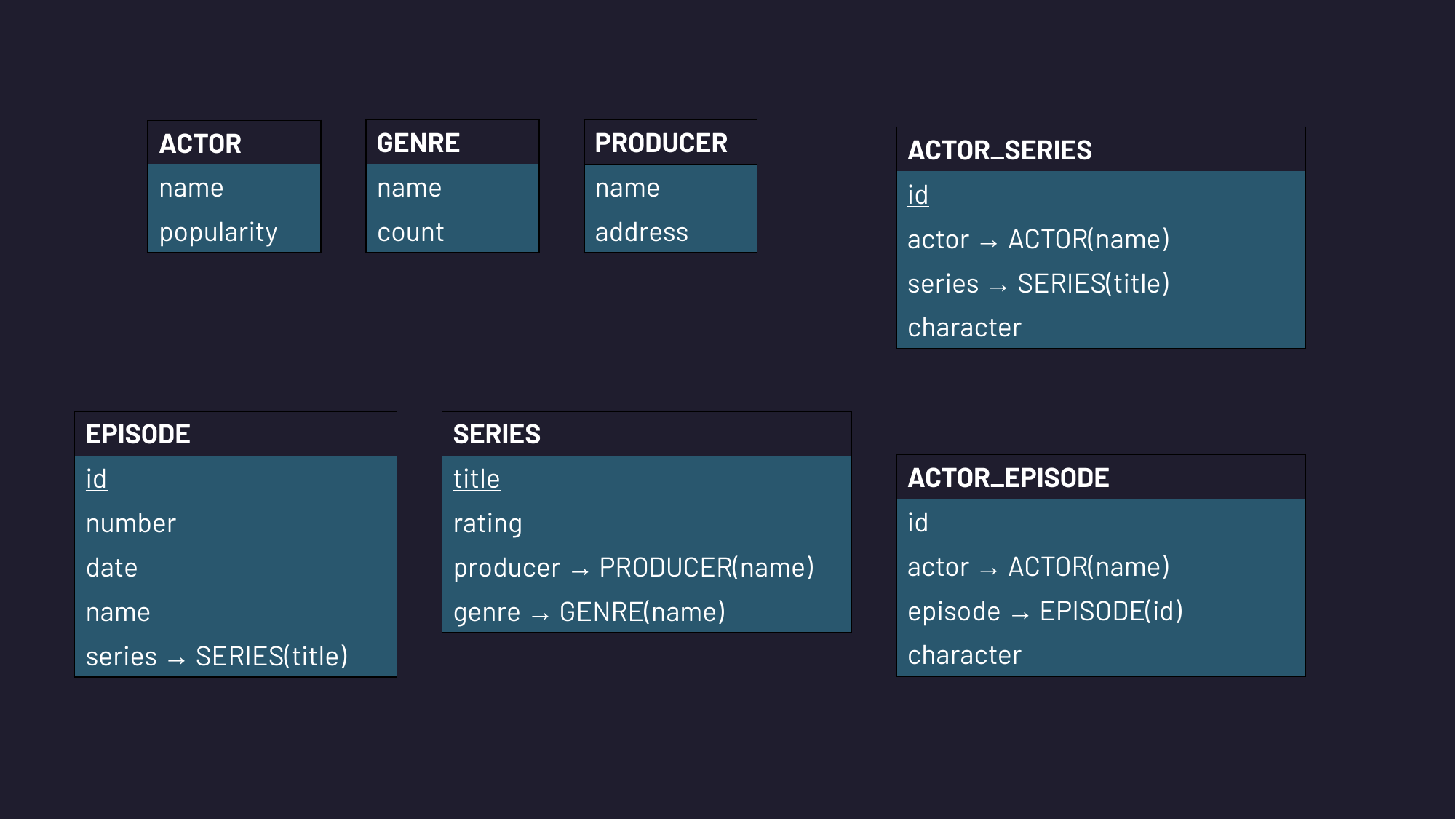

| GENRE |
| --- |
| name |
| count |
| PRODUCER |
| --- |
| name |
| address |
| ACTOR |
| --- |
| name |
| popularity |
| ACTOR\_SERIES |
| --- |
| id |
| actor → ACTOR(name) |
| series → SERIES(title) |
| character |
| EPISODE |
| --- |
| id |
| number |
| date |
| name |
| series → SERIES(title) |
| SERIES |
| --- |
| title |
| rating |
| producer → PRODUCER(name) |
| genre → GENRE(name) |
| ACTOR\_EPISODE |
| --- |
| id |
| actor → ACTOR(name) |
| episode → EPISODE(id) |
| character |